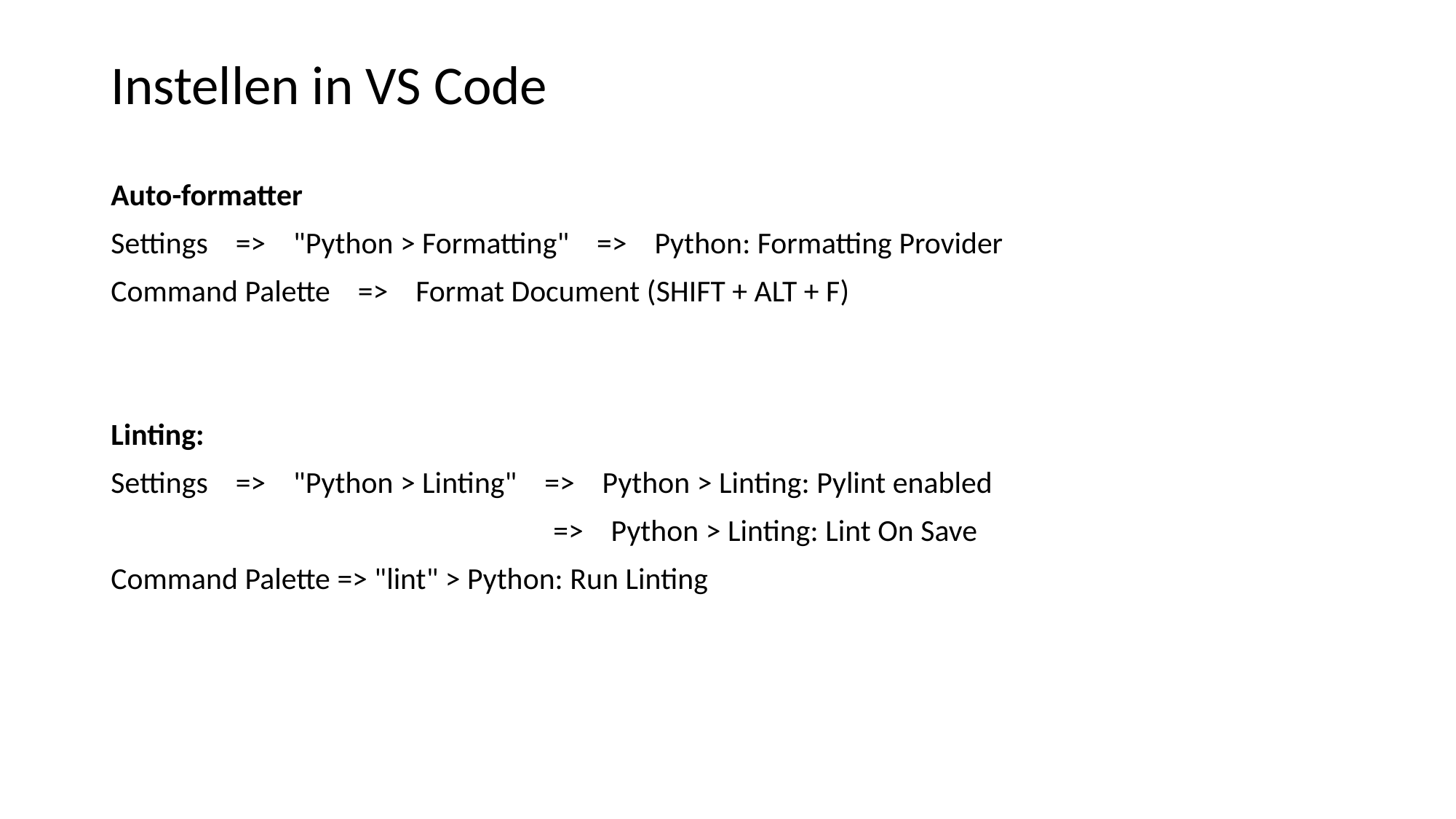

# Instellen in VS Code
Auto-formatter
Settings    =>    "Python > Formatting"    =>    Python: Formatting Provider
Command Palette    =>    Format Document (SHIFT + ALT + F)

Linting:
Settings    =>    "Python > Linting"    =>    Python > Linting: Pylint enabled
                                                                =>    Python > Linting: Lint On Save
Command Palette => "lint" > Python: Run Linting